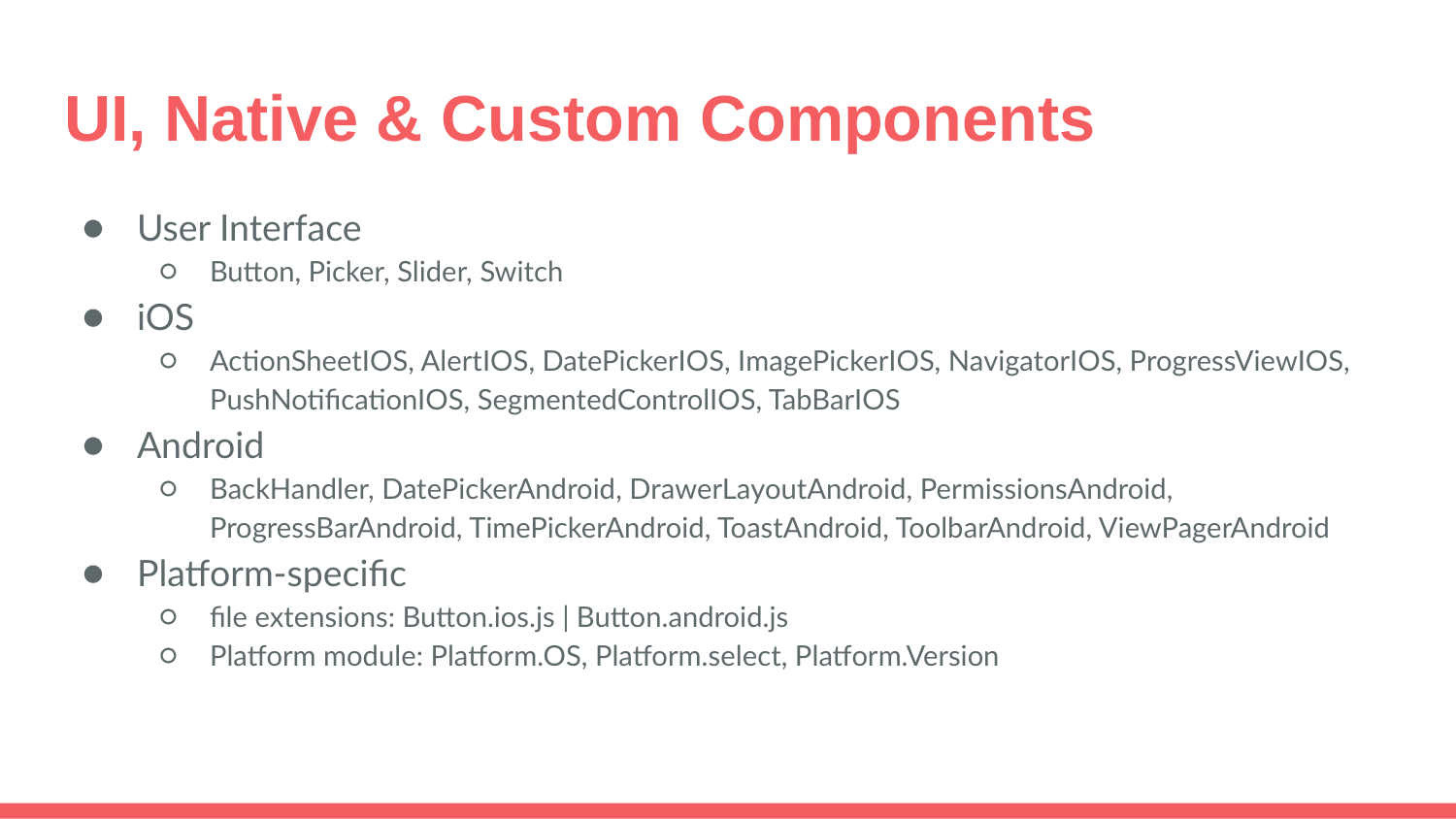

# UI, Native & Custom Components
User Interface
Button, Picker, Slider, Switch
iOS
ActionSheetIOS, AlertIOS, DatePickerIOS, ImagePickerIOS, NavigatorIOS, ProgressViewIOS, PushNotificationIOS, SegmentedControlIOS, TabBarIOS
Android
BackHandler, DatePickerAndroid, DrawerLayoutAndroid, PermissionsAndroid, ProgressBarAndroid, TimePickerAndroid, ToastAndroid, ToolbarAndroid, ViewPagerAndroid
Platform-specific
file extensions: Button.ios.js | Button.android.js
Platform module: Platform.OS, Platform.select, Platform.Version